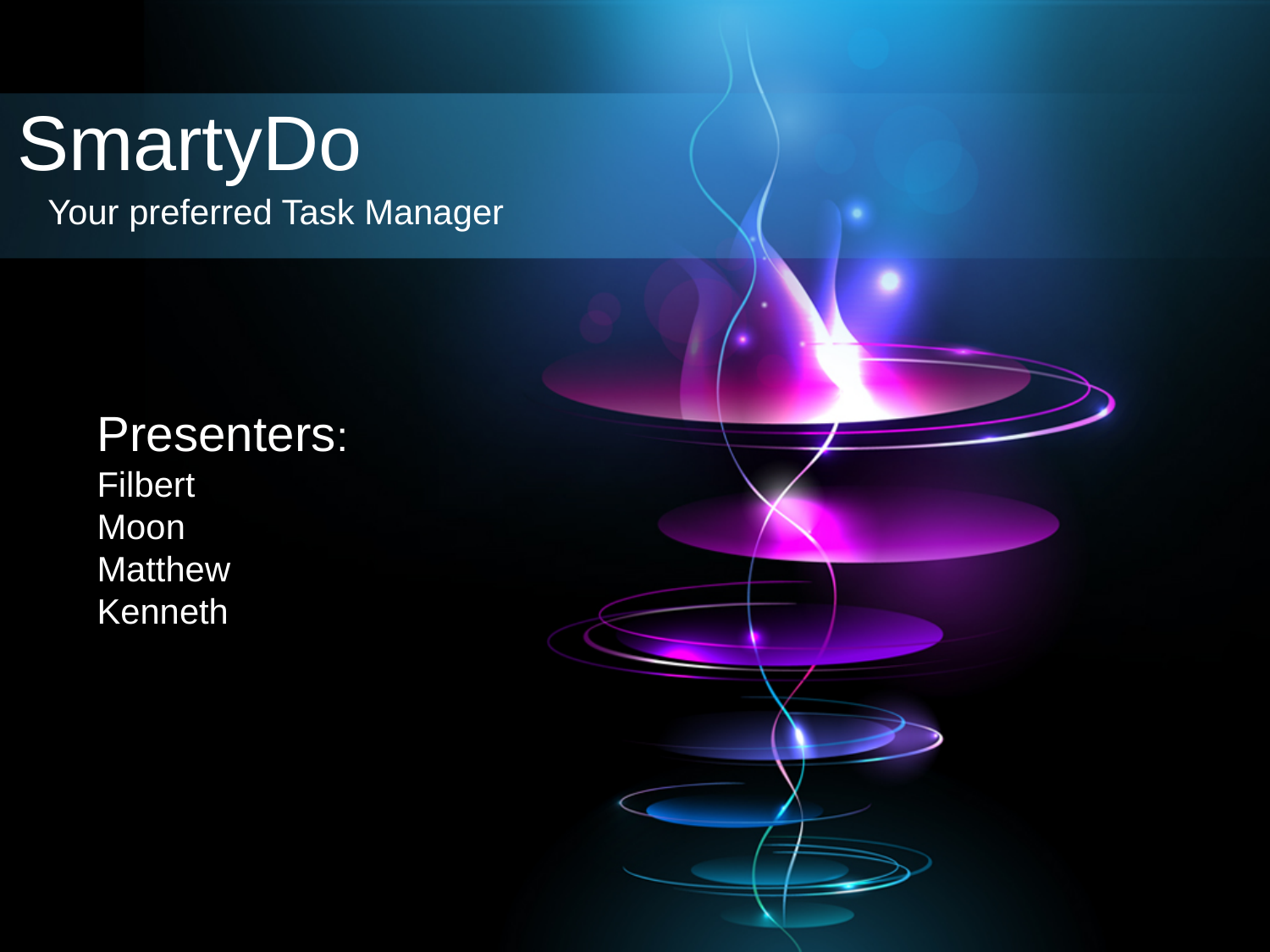

# SmartyDo
Your preferred Task Manager
Presenters:
Filbert
Moon
Matthew
Kenneth